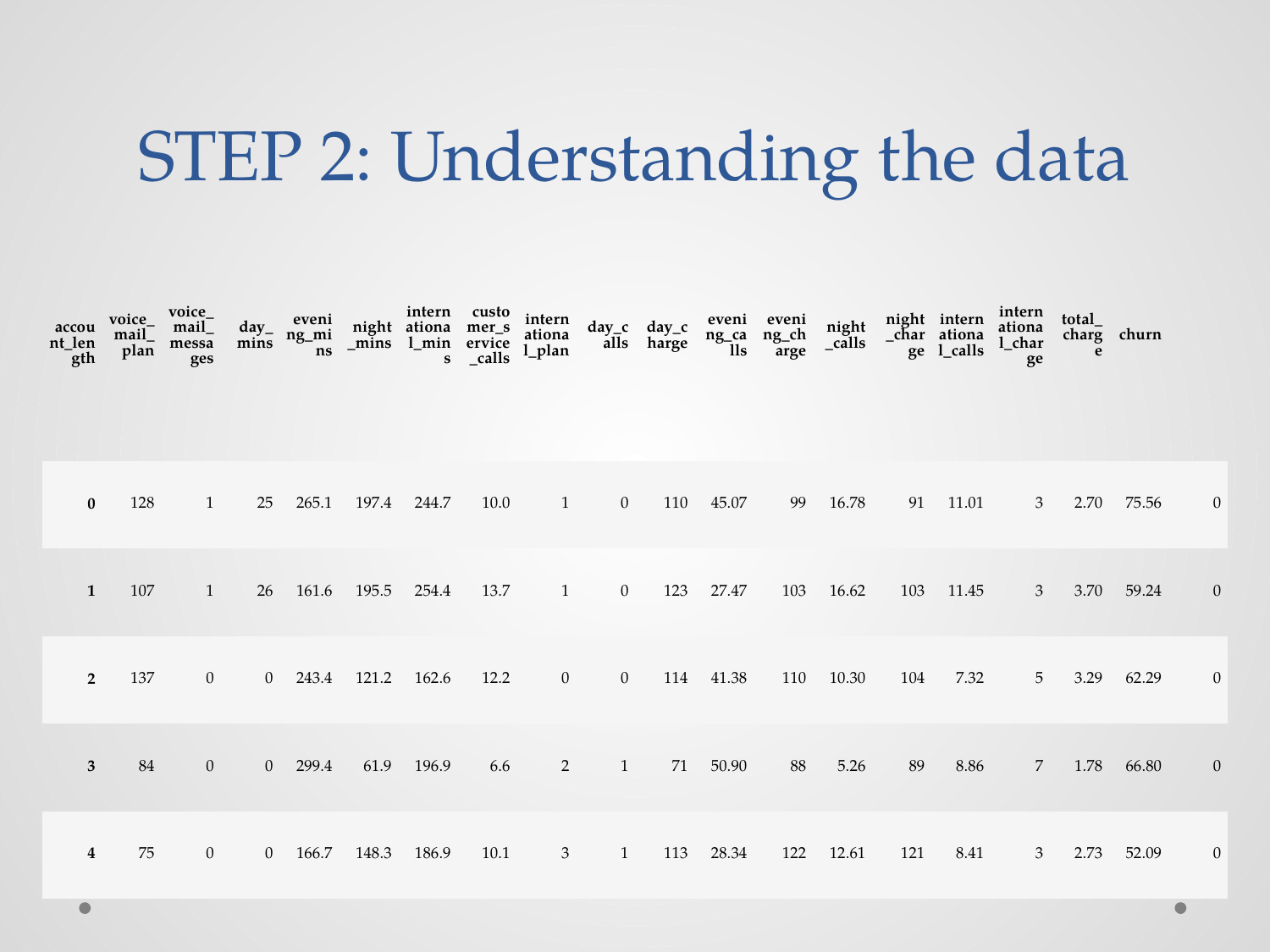

# STEP 2: Understanding the data
| account\_length | voice\_mail\_plan | voice\_mail\_messages | day\_mins | evening\_mins | night\_mins | international\_mins | customer\_service\_calls | international\_plan | day\_calls | day\_charge | evening\_calls | evening\_charge | night\_calls | night\_charge | international\_calls | international\_charge | total\_charge | churn |  |
| --- | --- | --- | --- | --- | --- | --- | --- | --- | --- | --- | --- | --- | --- | --- | --- | --- | --- | --- | --- |
| 0 | 128 | 1 | 25 | 265.1 | 197.4 | 244.7 | 10.0 | 1 | 0 | 110 | 45.07 | 99 | 16.78 | 91 | 11.01 | 3 | 2.70 | 75.56 | 0 |
| 1 | 107 | 1 | 26 | 161.6 | 195.5 | 254.4 | 13.7 | 1 | 0 | 123 | 27.47 | 103 | 16.62 | 103 | 11.45 | 3 | 3.70 | 59.24 | 0 |
| 2 | 137 | 0 | 0 | 243.4 | 121.2 | 162.6 | 12.2 | 0 | 0 | 114 | 41.38 | 110 | 10.30 | 104 | 7.32 | 5 | 3.29 | 62.29 | 0 |
| 3 | 84 | 0 | 0 | 299.4 | 61.9 | 196.9 | 6.6 | 2 | 1 | 71 | 50.90 | 88 | 5.26 | 89 | 8.86 | 7 | 1.78 | 66.80 | 0 |
| 4 | 75 | 0 | 0 | 166.7 | 148.3 | 186.9 | 10.1 | 3 | 1 | 113 | 28.34 | 122 | 12.61 | 121 | 8.41 | 3 | 2.73 | 52.09 | 0 |